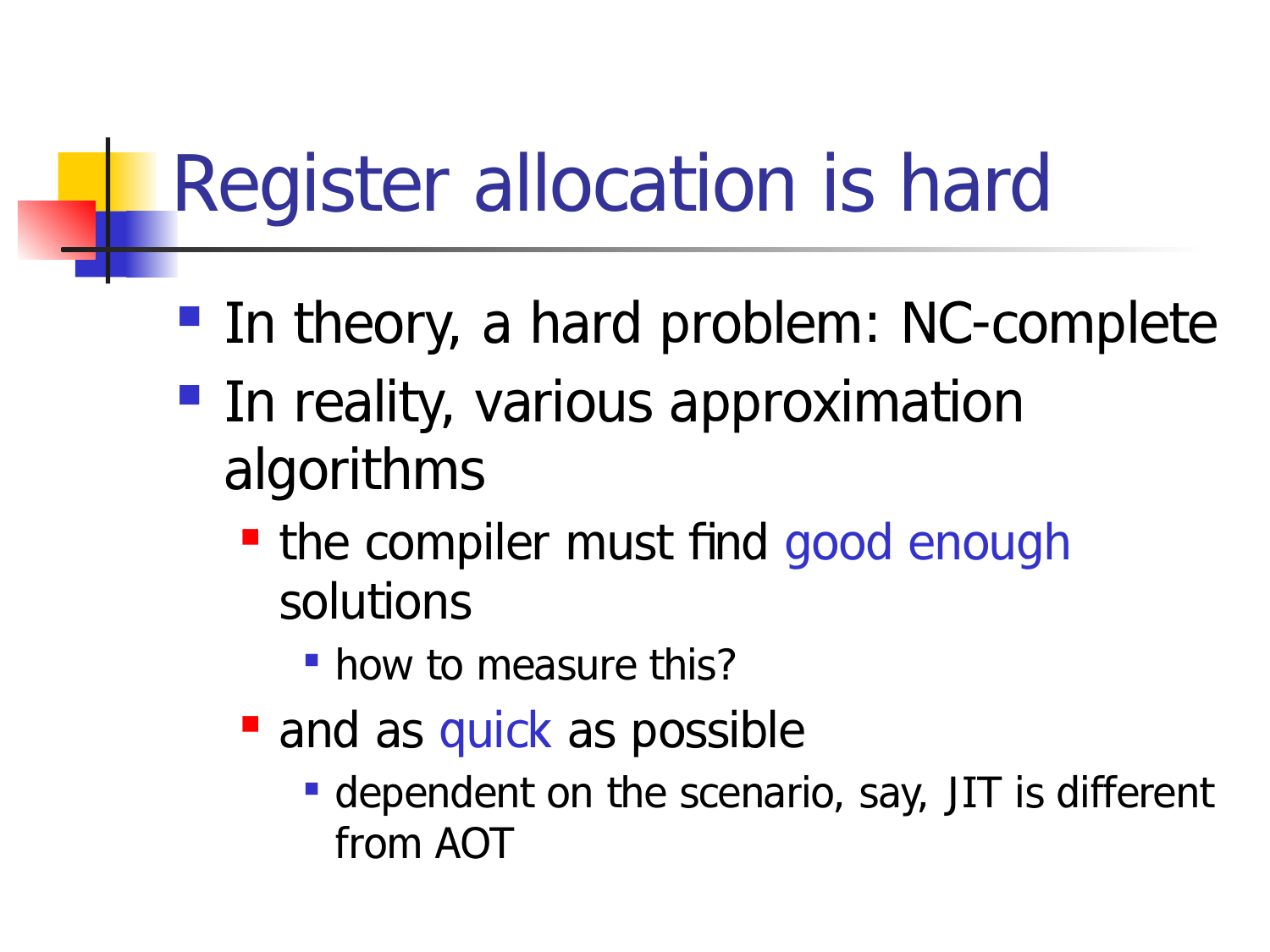

# Register allocation is hard
In theory, a hard problem: NC-complete
In reality, various approximation algorithms
the compiler must find good enough solutions
how to measure this?
and as quick as possible
dependent on the scenario, say, JIT is different from AOT